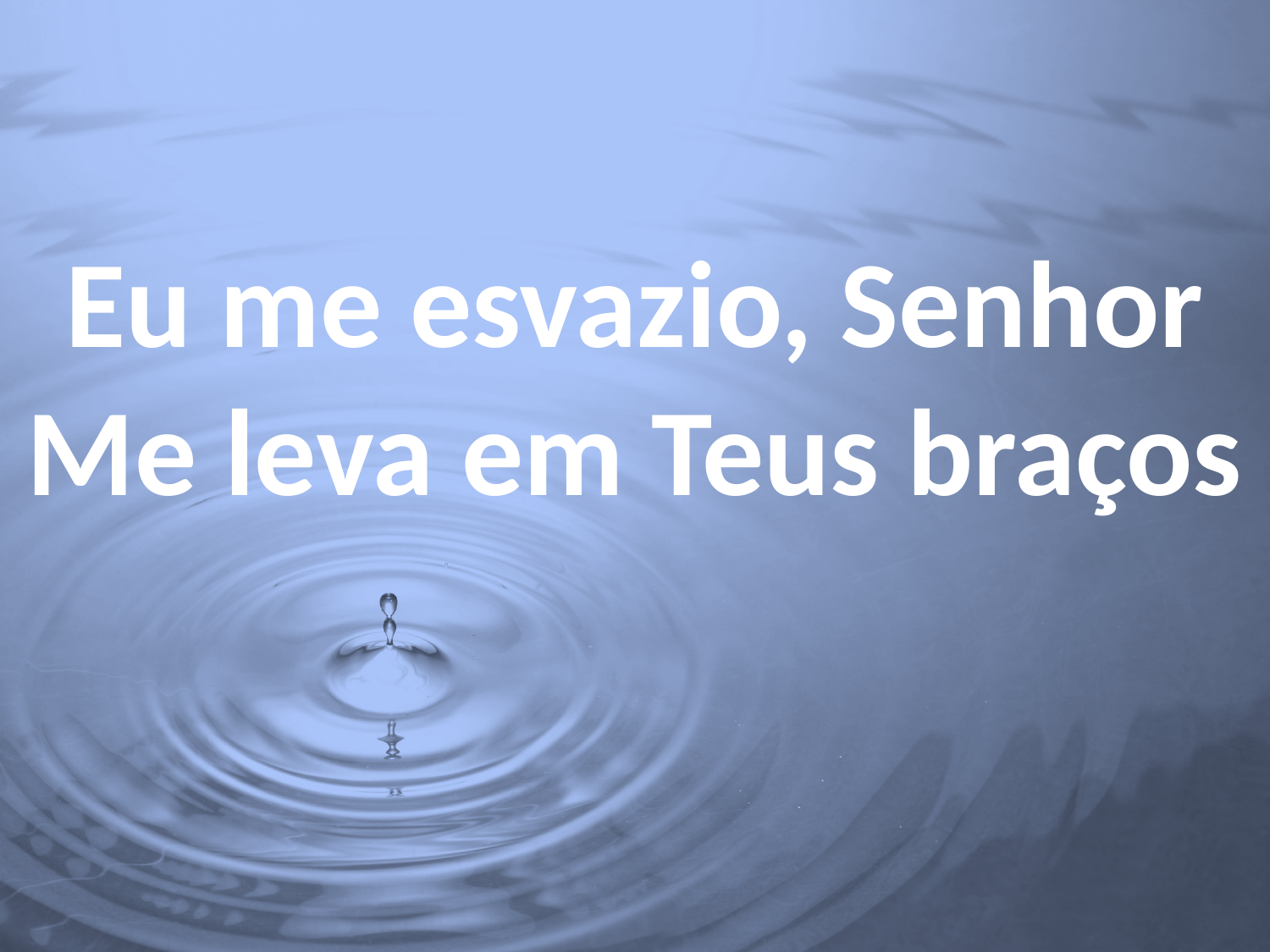

Eu me esvazio, Senhor
Me leva em Teus braços